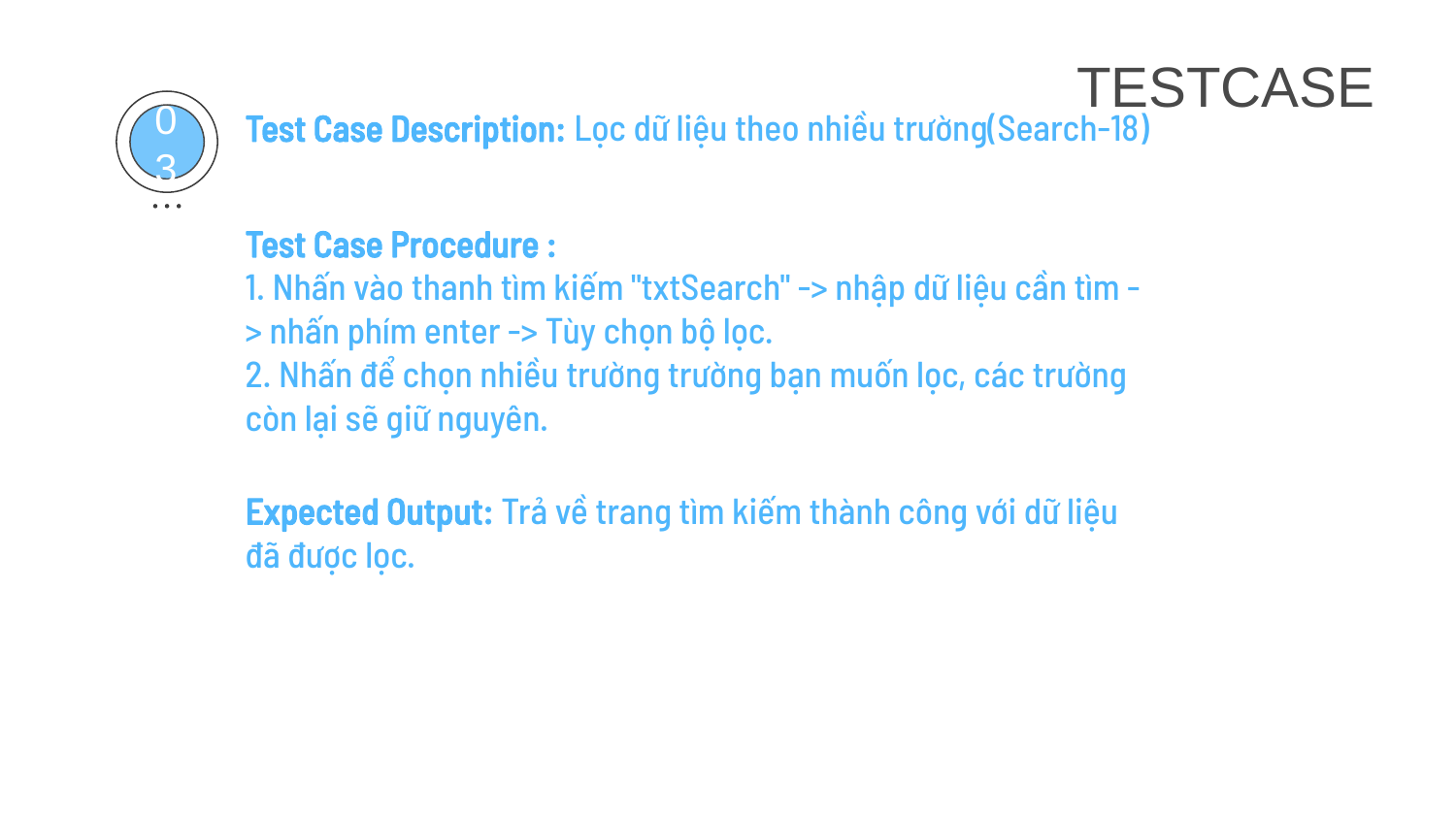

# TESTCASE
Test Case Description: Lọc dữ liệu theo nhiều trường(Search-18)

03
Test Case Procedure :
1. Nhấn vào thanh tìm kiếm "txtSearch" -> nhập dữ liệu cần tìm -> nhấn phím enter -> Tùy chọn bộ lọc.
2. Nhấn để chọn nhiều trường trường bạn muốn lọc, các trường còn lại sẽ giữ nguyên.
Expected Output: Trả về trang tìm kiếm thành công với dữ liệu đã được lọc.